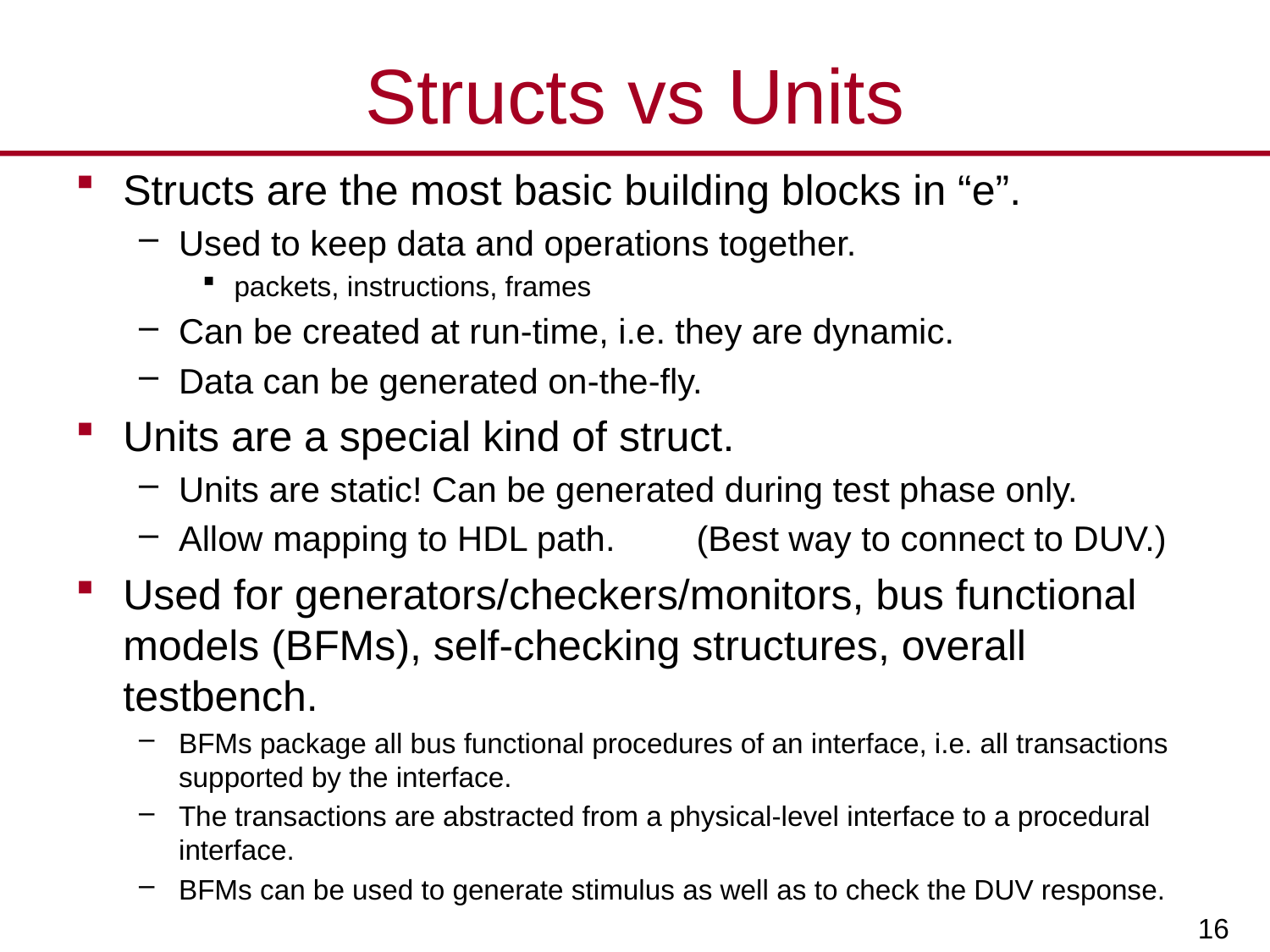

# Structs vs Units
Structs are the most basic building blocks in “e”.
Used to keep data and operations together.
packets, instructions, frames
Can be created at run-time, i.e. they are dynamic.
Data can be generated on-the-fly.
Units are a special kind of struct.
Units are static! Can be generated during test phase only.
Allow mapping to HDL path.	 (Best way to connect to DUV.)
Used for generators/checkers/monitors, bus functional models (BFMs), self-checking structures, overall testbench.
BFMs package all bus functional procedures of an interface, i.e. all transactions supported by the interface.
The transactions are abstracted from a physical-level interface to a procedural interface.
BFMs can be used to generate stimulus as well as to check the DUV response.